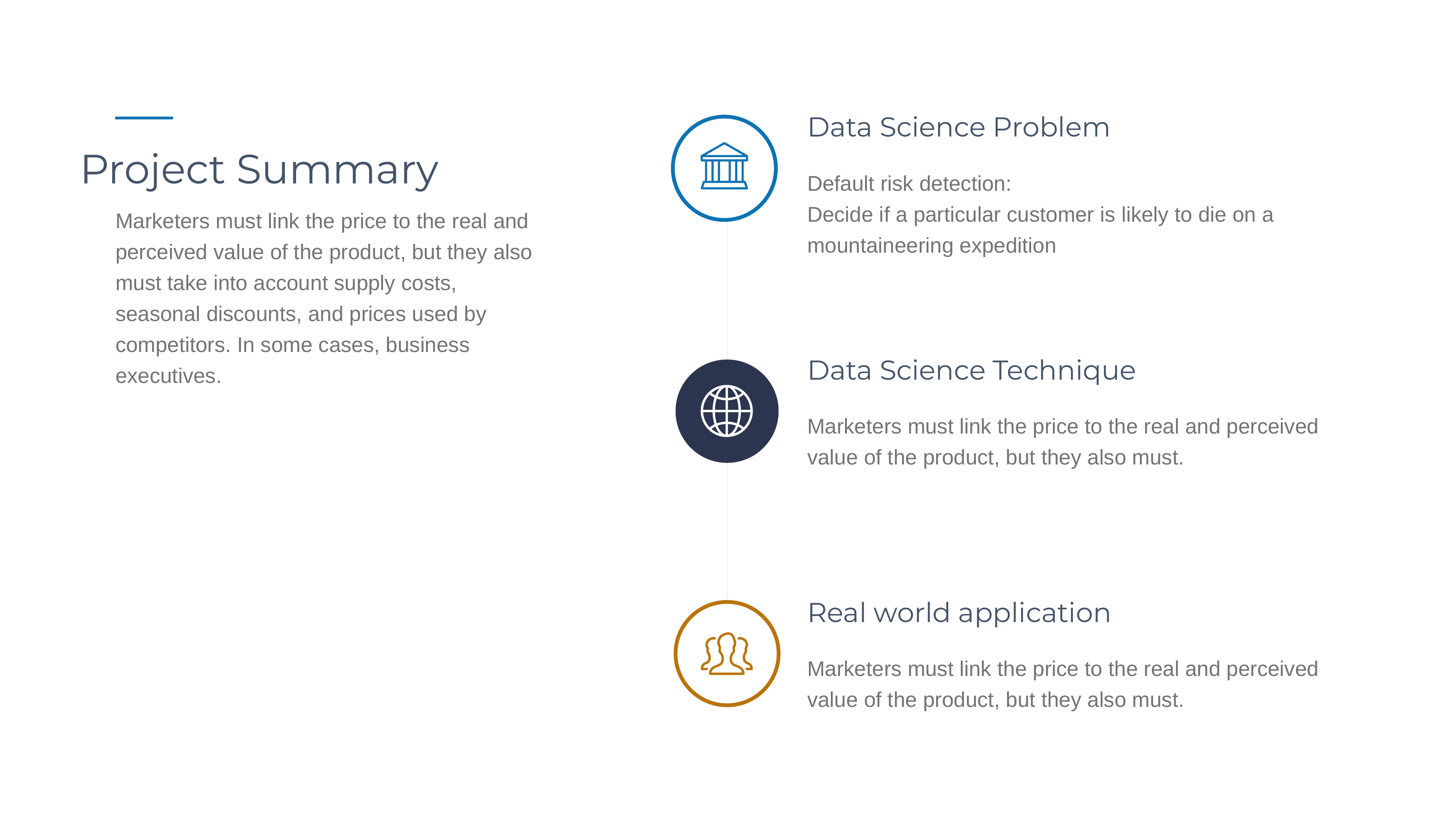

Data Science Problem
Default risk detection:
Decide if a particular customer is likely to die on a mountaineering expedition

Project Summary
Marketers must link the price to the real and perceived value of the product, but they also must take into account supply costs, seasonal discounts, and prices used by competitors. In some cases, business executives.

Data Science Technique
Marketers must link the price to the real and perceived value of the product, but they also must.

Real world application
Marketers must link the price to the real and perceived value of the product, but they also must.